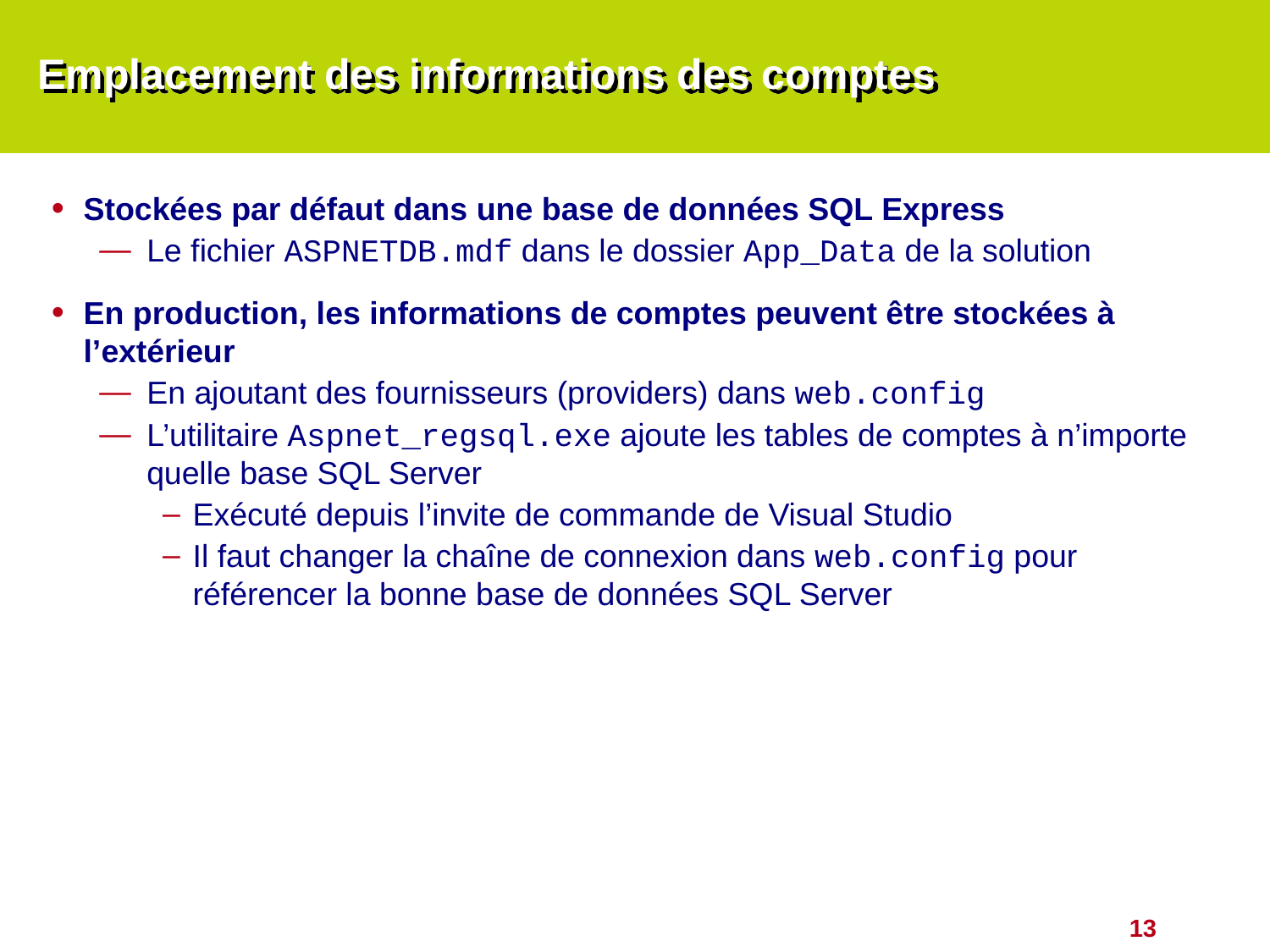

# Emplacement des informations des comptes
Stockées par défaut dans une base de données SQL Express
Le fichier ASPNETDB.mdf dans le dossier App_Data de la solution
En production, les informations de comptes peuvent être stockées à l’extérieur
En ajoutant des fournisseurs (providers) dans web.config
L’utilitaire Aspnet_regsql.exe ajoute les tables de comptes à n’importe quelle base SQL Server
Exécuté depuis l’invite de commande de Visual Studio
Il faut changer la chaîne de connexion dans web.config pour référencer la bonne base de données SQL Server